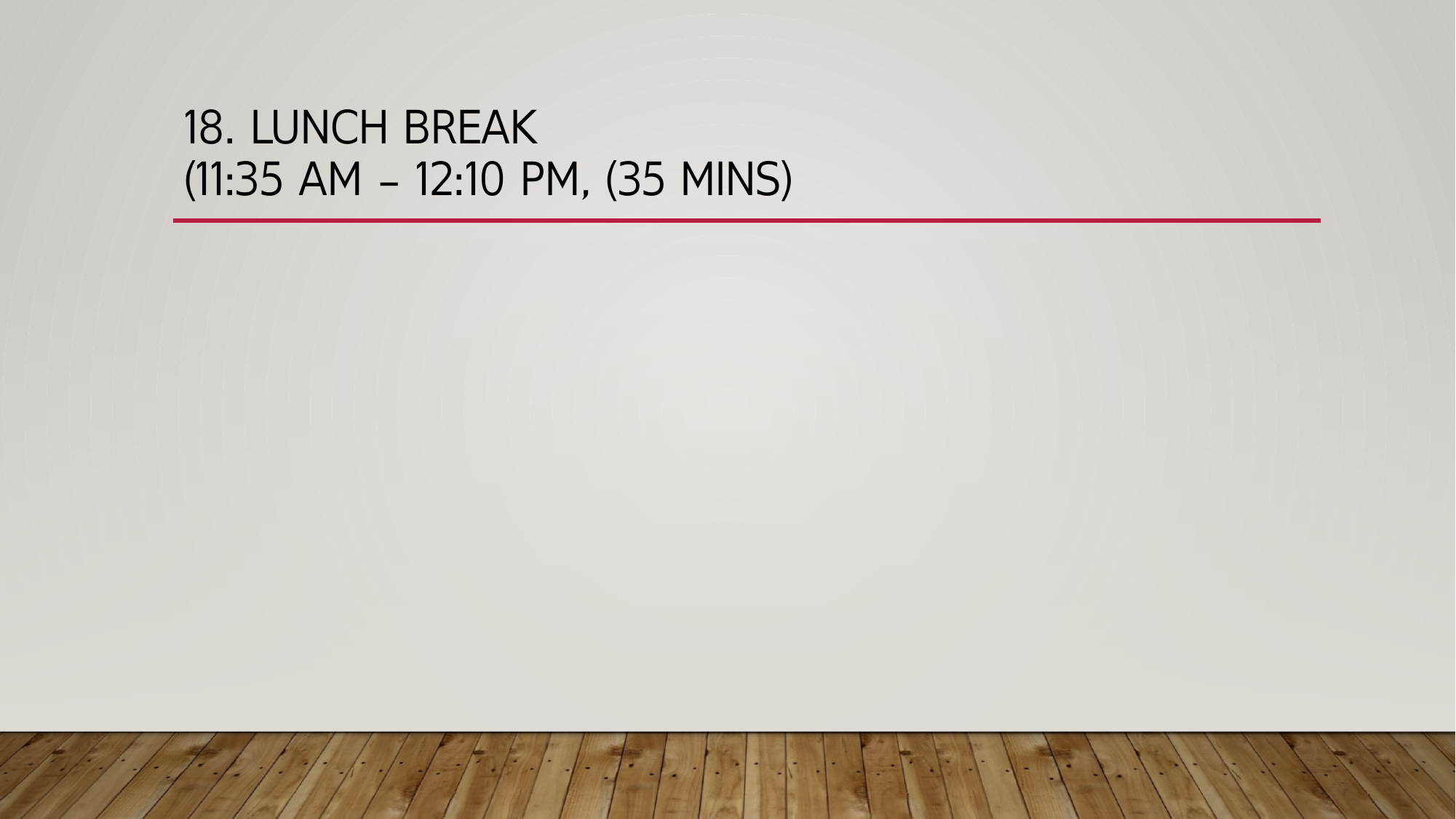

# 18. LUNCH BREAK (11:35 AM – 12:10 PM, (35 mins)